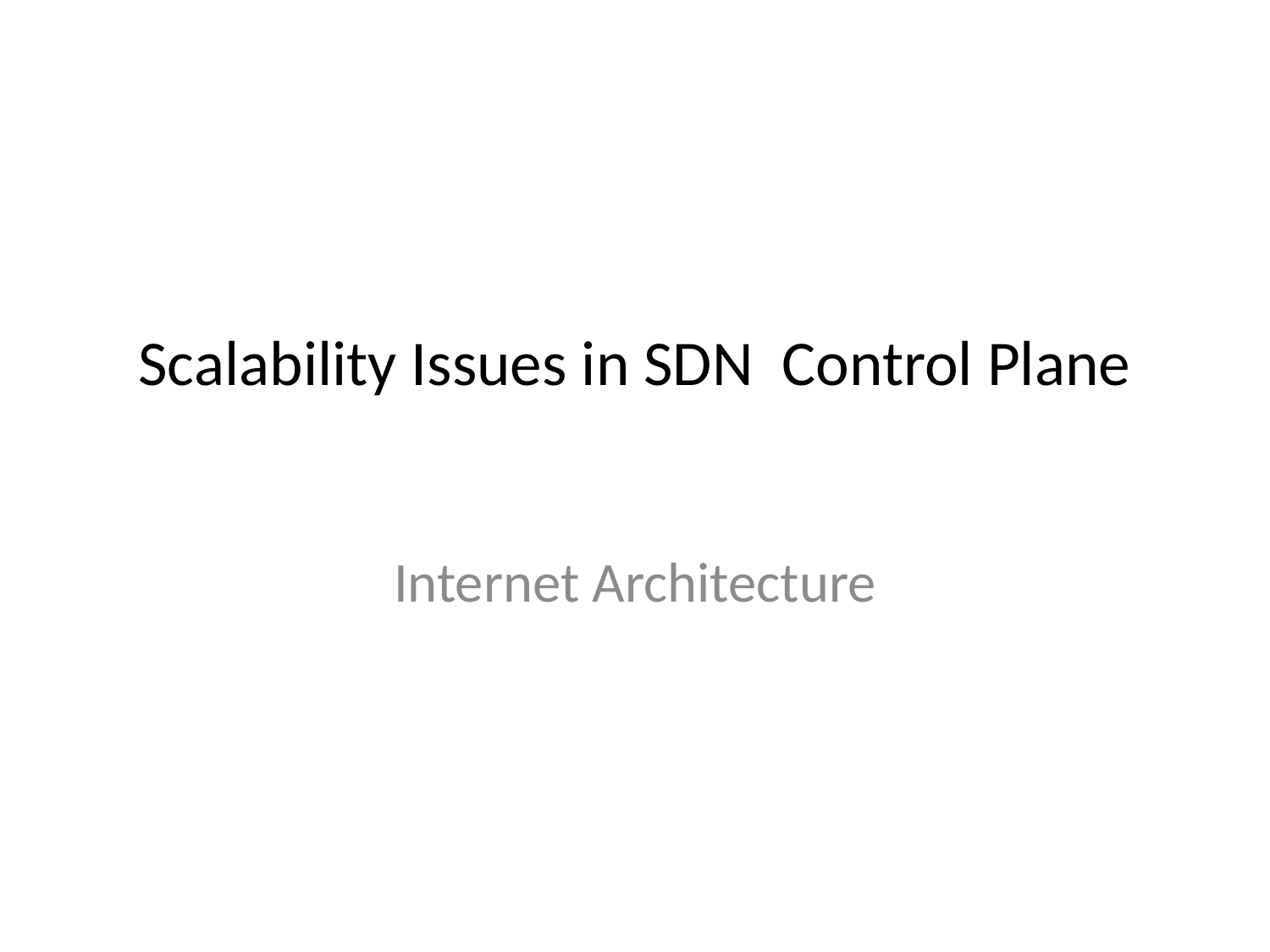

# Scalability Issues in SDN  Control Plane
Internet Architecture